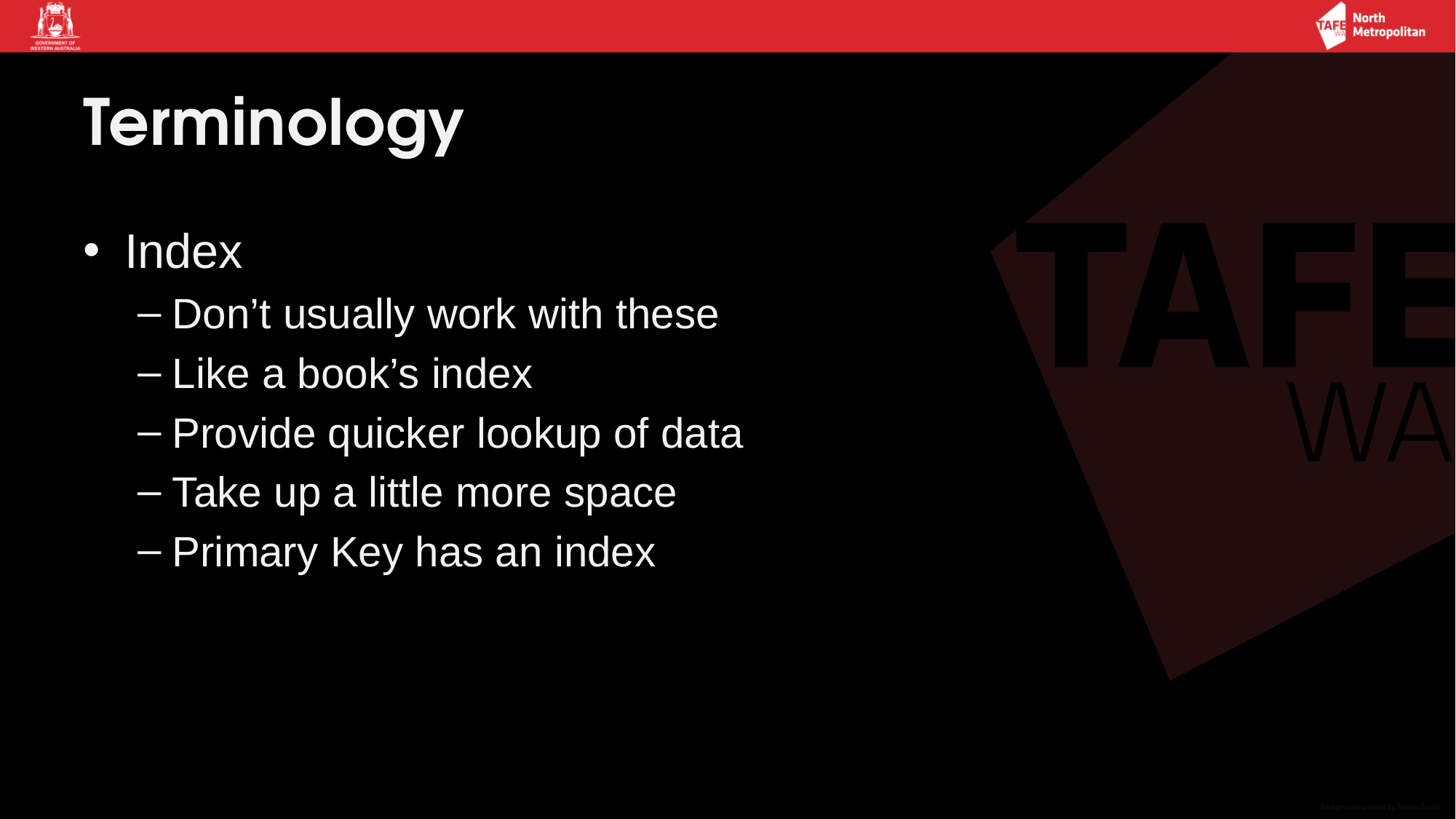

# Terminology
Index
Don’t usually work with these
Like a book’s index
Provide quicker lookup of data
Take up a little more space
Primary Key has an index